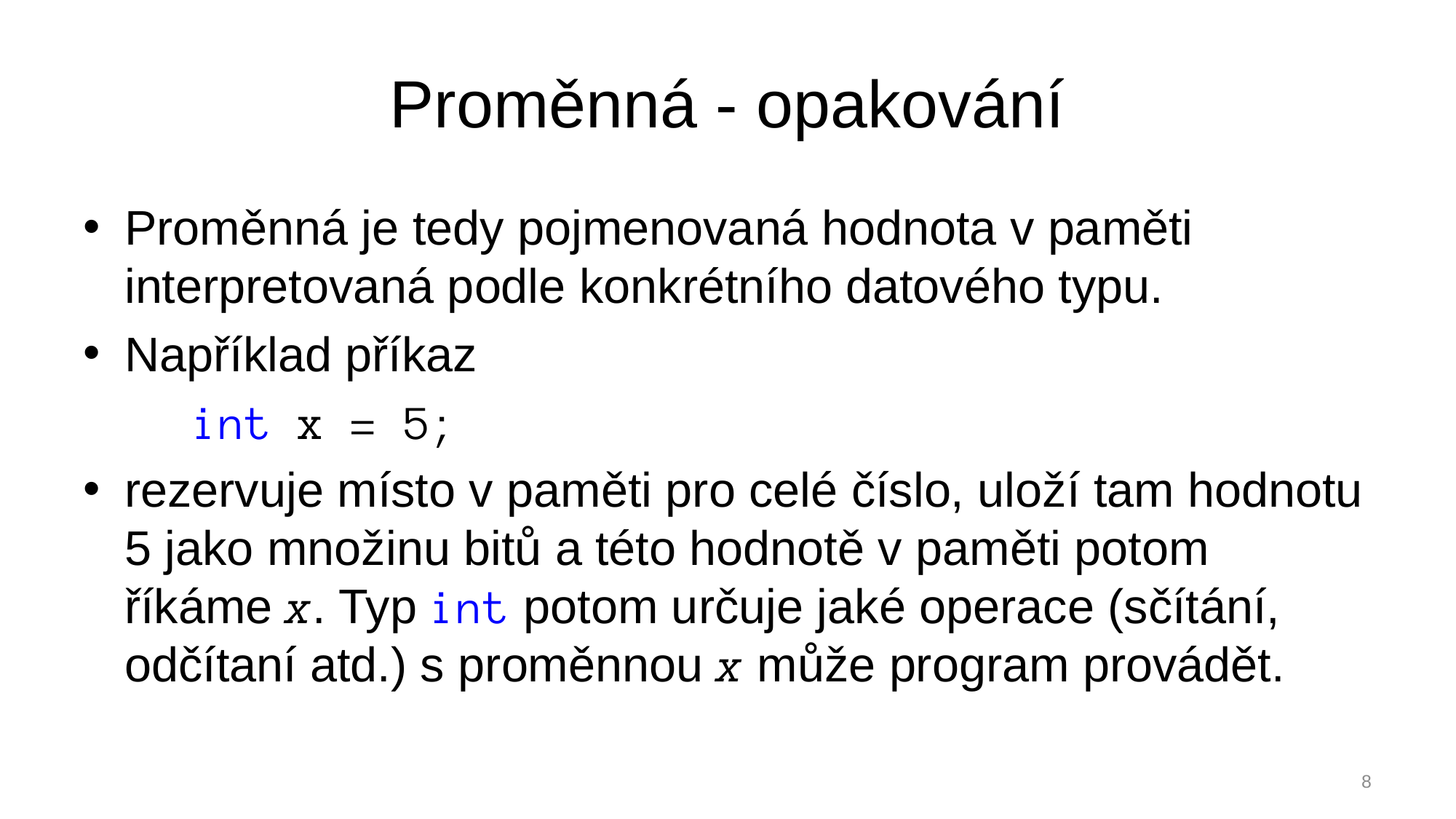

# Proměnná - opakování
Proměnná je tedy pojmenovaná hodnota v paměti interpretovaná podle konkrétního datového typu.
Například příkaz
	int x = 5;
rezervuje místo v paměti pro celé číslo, uloží tam hodnotu 5 jako množinu bitů a této hodnotě v paměti potom říkáme x. Typ int potom určuje jaké operace (sčítání, odčítaní atd.) s proměnnou x může program provádět.

8